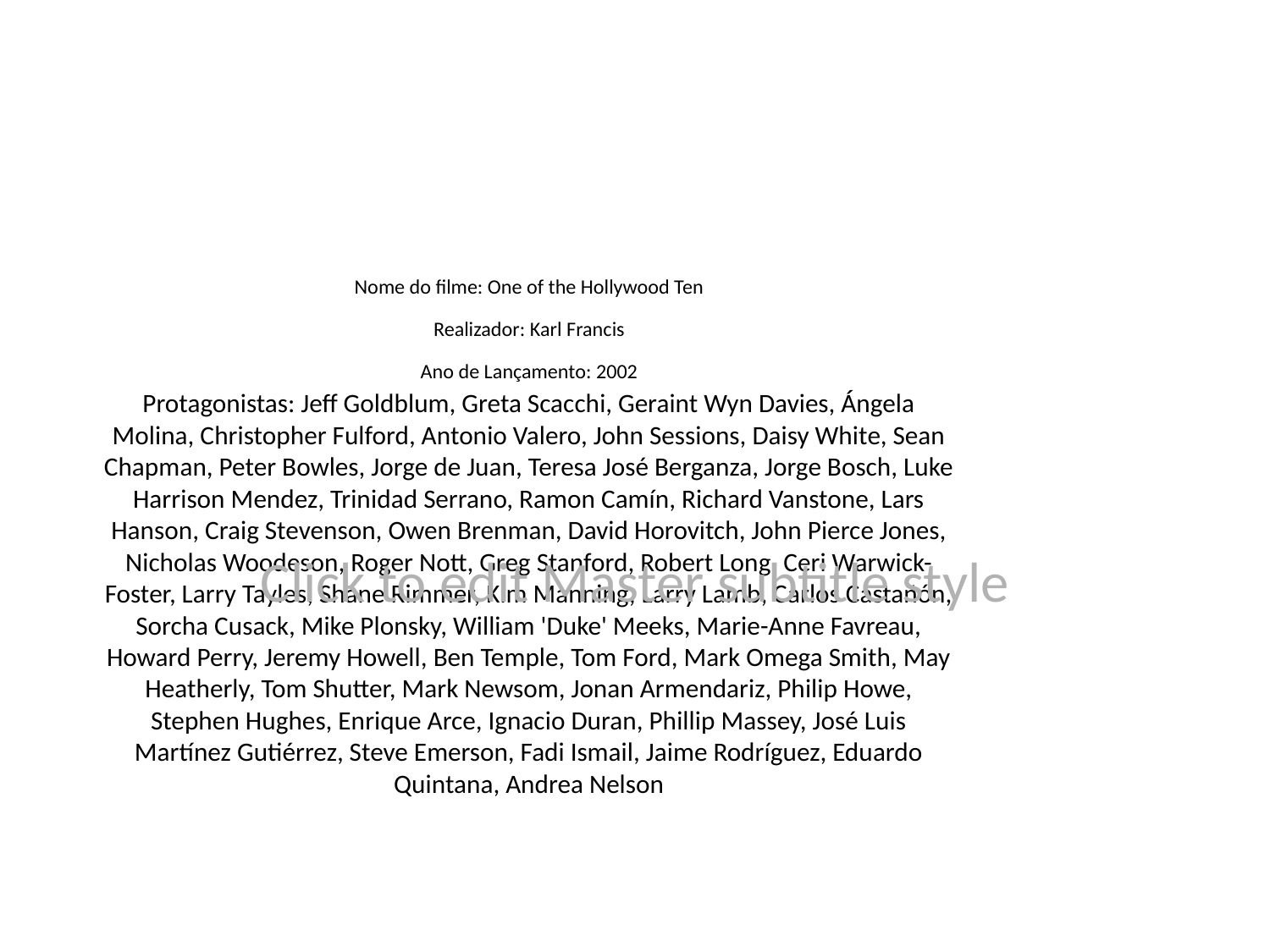

# Nome do filme: One of the Hollywood Ten
Realizador: Karl Francis
Ano de Lançamento: 2002
Protagonistas: Jeff Goldblum, Greta Scacchi, Geraint Wyn Davies, Ángela Molina, Christopher Fulford, Antonio Valero, John Sessions, Daisy White, Sean Chapman, Peter Bowles, Jorge de Juan, Teresa José Berganza, Jorge Bosch, Luke Harrison Mendez, Trinidad Serrano, Ramon Camín, Richard Vanstone, Lars Hanson, Craig Stevenson, Owen Brenman, David Horovitch, John Pierce Jones, Nicholas Woodeson, Roger Nott, Greg Stanford, Robert Long, Ceri Warwick-Foster, Larry Tayles, Shane Rimmer, Kim Manning, Larry Lamb, Carlos Castañón, Sorcha Cusack, Mike Plonsky, William 'Duke' Meeks, Marie-Anne Favreau, Howard Perry, Jeremy Howell, Ben Temple, Tom Ford, Mark Omega Smith, May Heatherly, Tom Shutter, Mark Newsom, Jonan Armendariz, Philip Howe, Stephen Hughes, Enrique Arce, Ignacio Duran, Phillip Massey, José Luis Martínez Gutiérrez, Steve Emerson, Fadi Ismail, Jaime Rodríguez, Eduardo Quintana, Andrea Nelson
Click to edit Master subtitle style